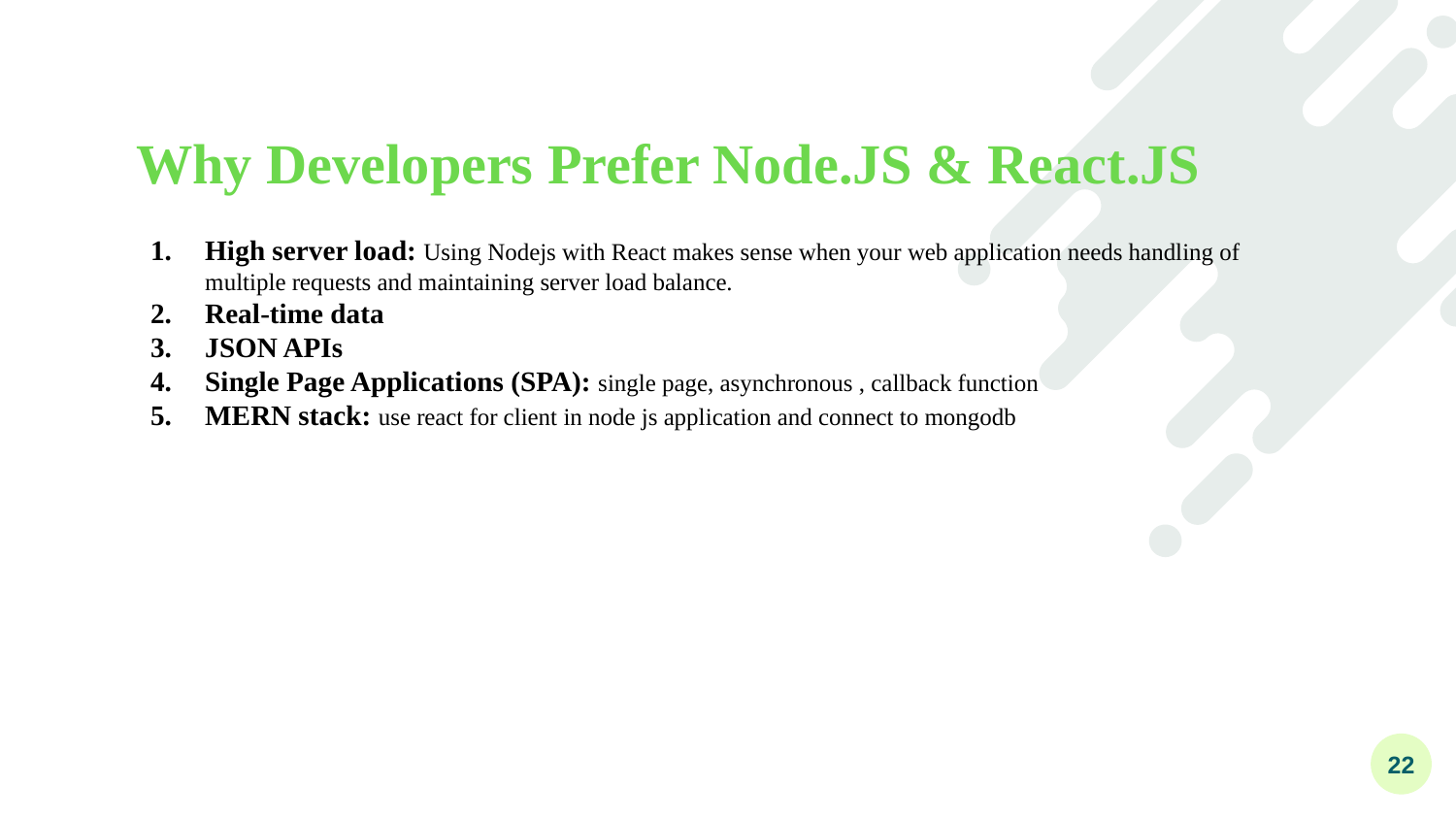

# Why Developers Prefer Node.JS & React.JS
High server load: Using Nodejs with React makes sense when your web application needs handling of multiple requests and maintaining server load balance.
Real-time data
JSON APIs
Single Page Applications (SPA): single page, asynchronous , callback function
MERN stack: use react for client in node js application and connect to mongodb
22